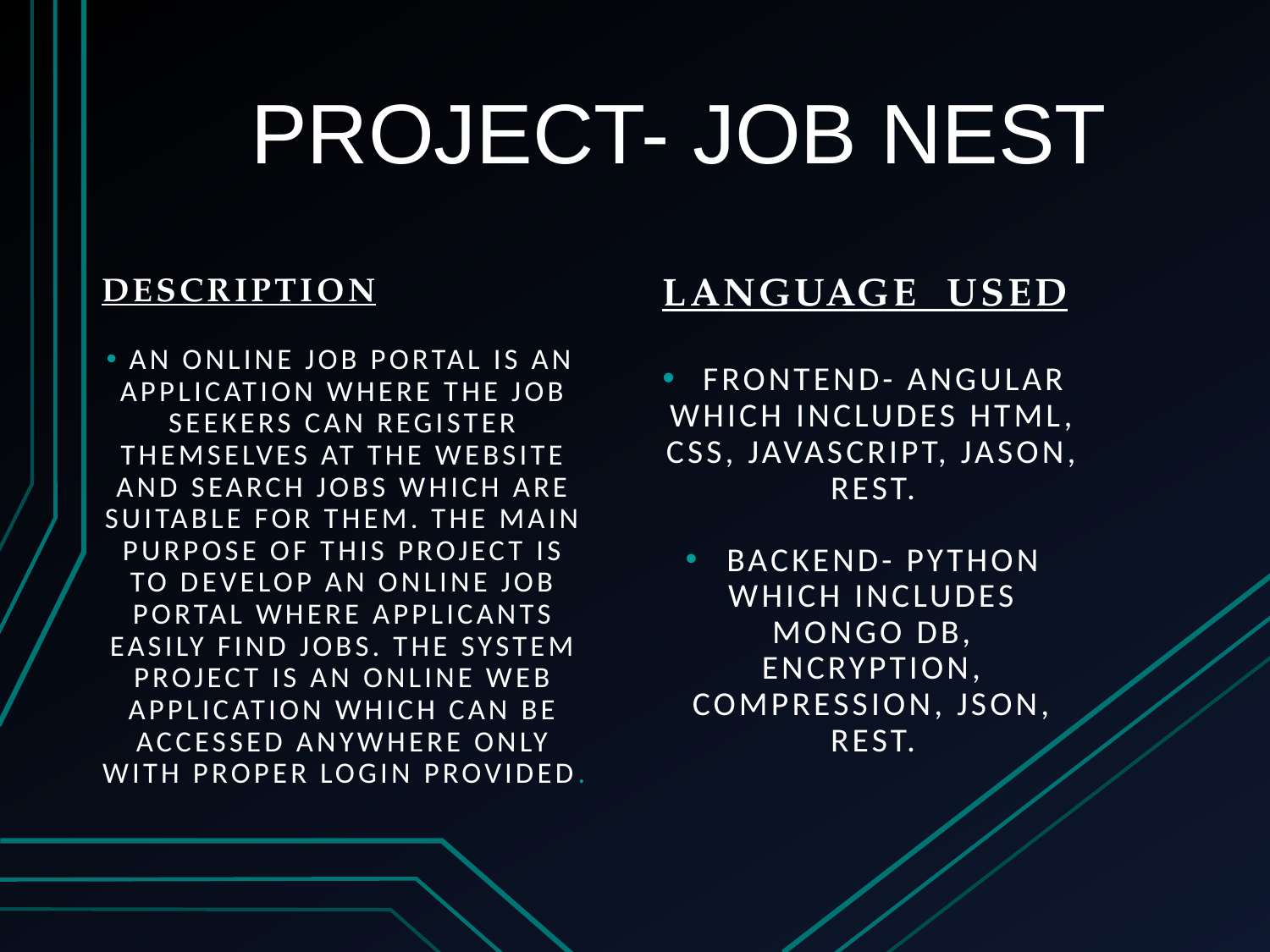

# PROJECT- JOB NEST
DESCRIPTION

 An online job portal is an application where the job seekers can register themselves at the website and search jobs which are suitable for them. the main purpose of this project is to develop an online job portal where applicants easily find jobs. The system project is an online web application which can be accessed anywhere only with proper login provided.

LANGUAGE  USED

 frontend- angular which includes HTML, CSS, JavaScript, Jason, rest.

 Backend- Python which includes mongo DB, encryption, compression, JSON, rest.